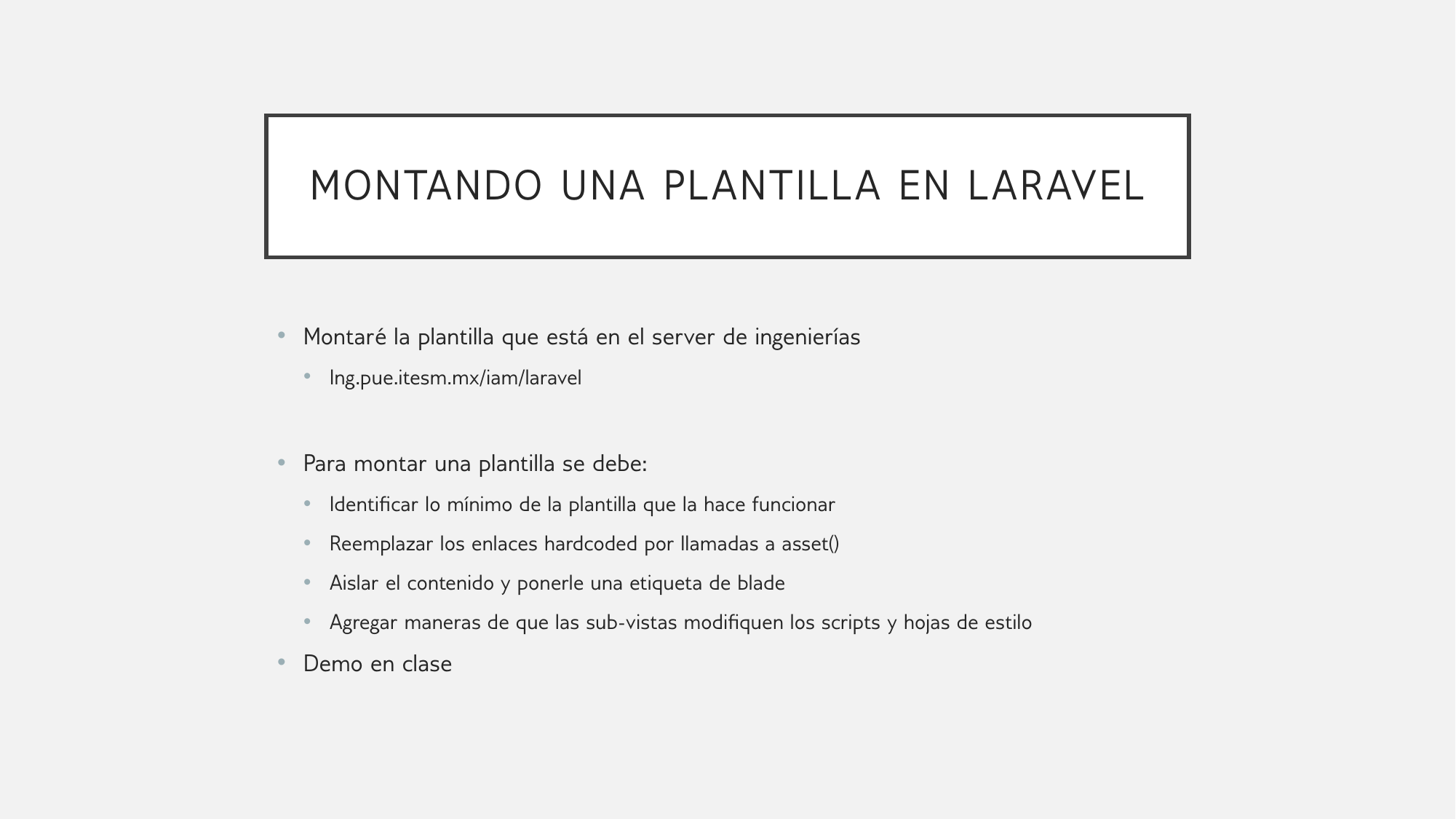

# Montando una plantilla en Laravel
Montaré la plantilla que está en el server de ingenierías
Ing.pue.itesm.mx/iam/laravel

Para montar una plantilla se debe:
Identificar lo mínimo de la plantilla que la hace funcionar
Reemplazar los enlaces hardcoded por llamadas a asset()
Aislar el contenido y ponerle una etiqueta de blade
Agregar maneras de que las sub-vistas modifiquen los scripts y hojas de estilo
Demo en clase